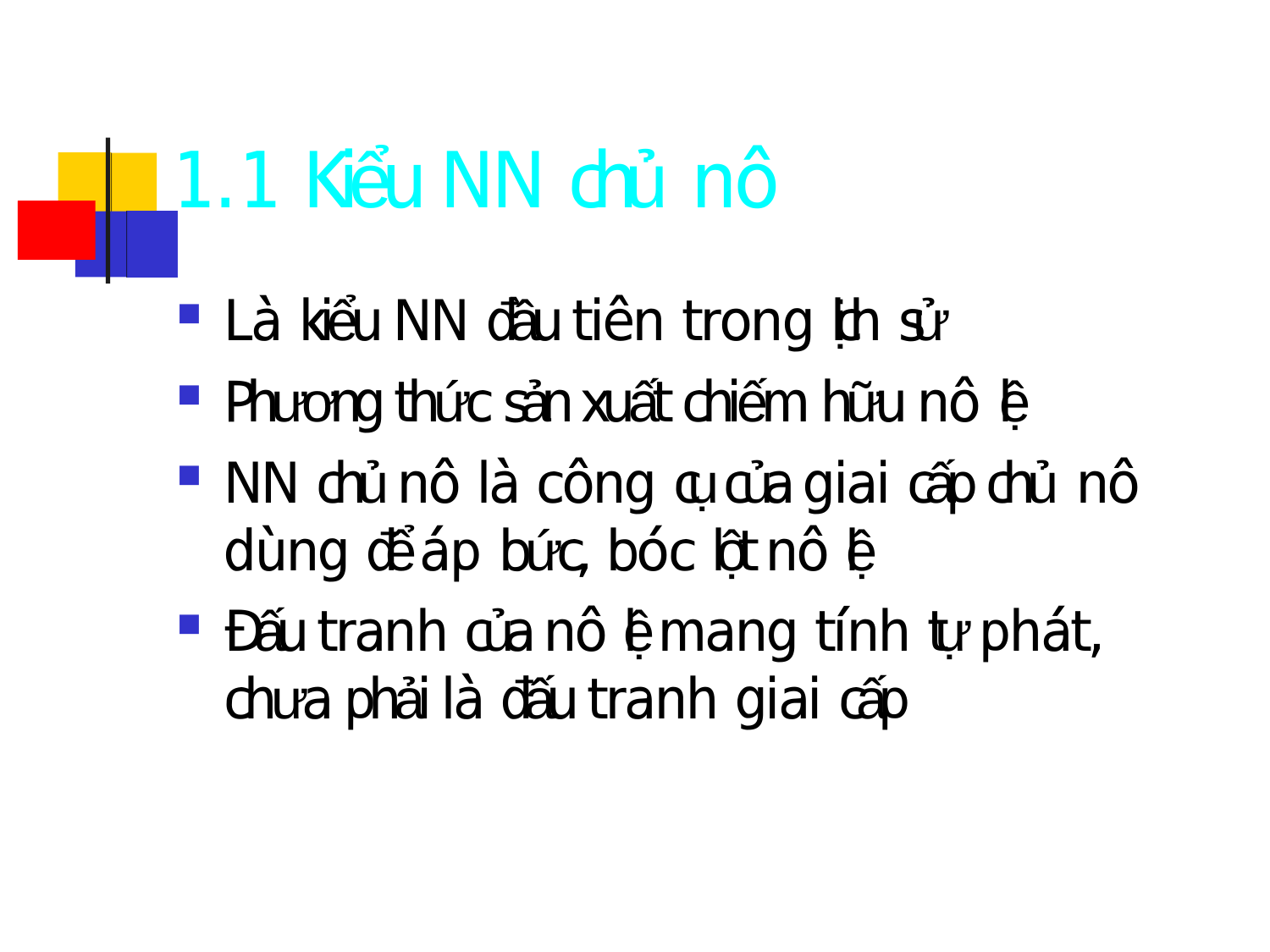

# 1.1 Kiểu NN chủ nô
Là kiểu NN đầu tiên trong lịch sử
Phương thức sản xuất chiếm hữu nô lệ
NN chủ nô là công cụ của giai cấp chủ  nô dùng để áp bức, bóc lột nô lệ
Đấu tranh của nô lệ mang tính tự phát,  chưa phải là đấu tranh giai cấp